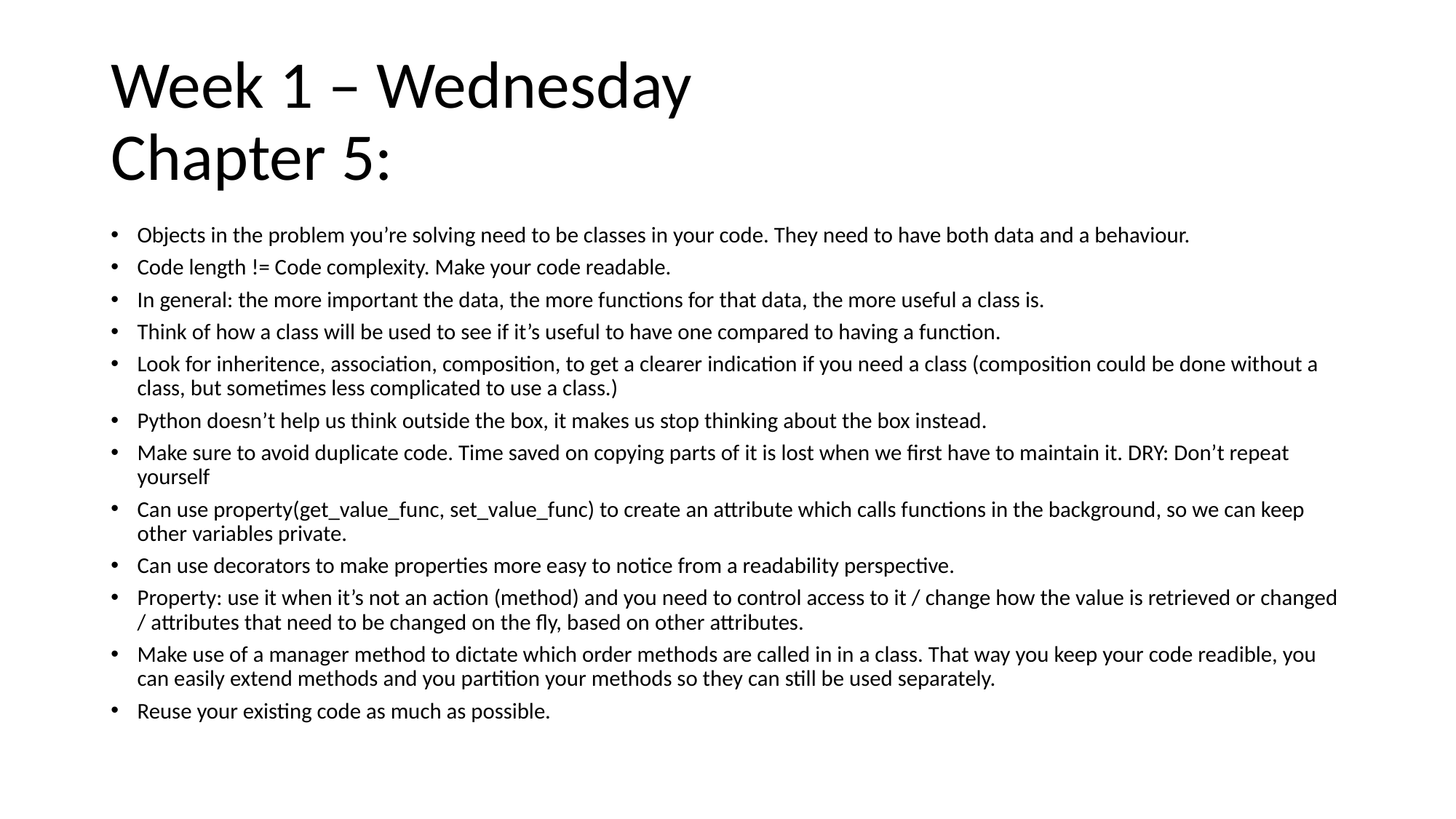

# Week 1 – Wednesday Chapter 5:
Objects in the problem you’re solving need to be classes in your code. They need to have both data and a behaviour.
Code length != Code complexity. Make your code readable.
In general: the more important the data, the more functions for that data, the more useful a class is.
Think of how a class will be used to see if it’s useful to have one compared to having a function.
Look for inheritence, association, composition, to get a clearer indication if you need a class (composition could be done without a class, but sometimes less complicated to use a class.)
Python doesn’t help us think outside the box, it makes us stop thinking about the box instead.
Make sure to avoid duplicate code. Time saved on copying parts of it is lost when we first have to maintain it. DRY: Don’t repeat yourself
Can use property(get_value_func, set_value_func) to create an attribute which calls functions in the background, so we can keep other variables private.
Can use decorators to make properties more easy to notice from a readability perspective.
Property: use it when it’s not an action (method) and you need to control access to it / change how the value is retrieved or changed / attributes that need to be changed on the fly, based on other attributes.
Make use of a manager method to dictate which order methods are called in in a class. That way you keep your code readible, you can easily extend methods and you partition your methods so they can still be used separately.
Reuse your existing code as much as possible.